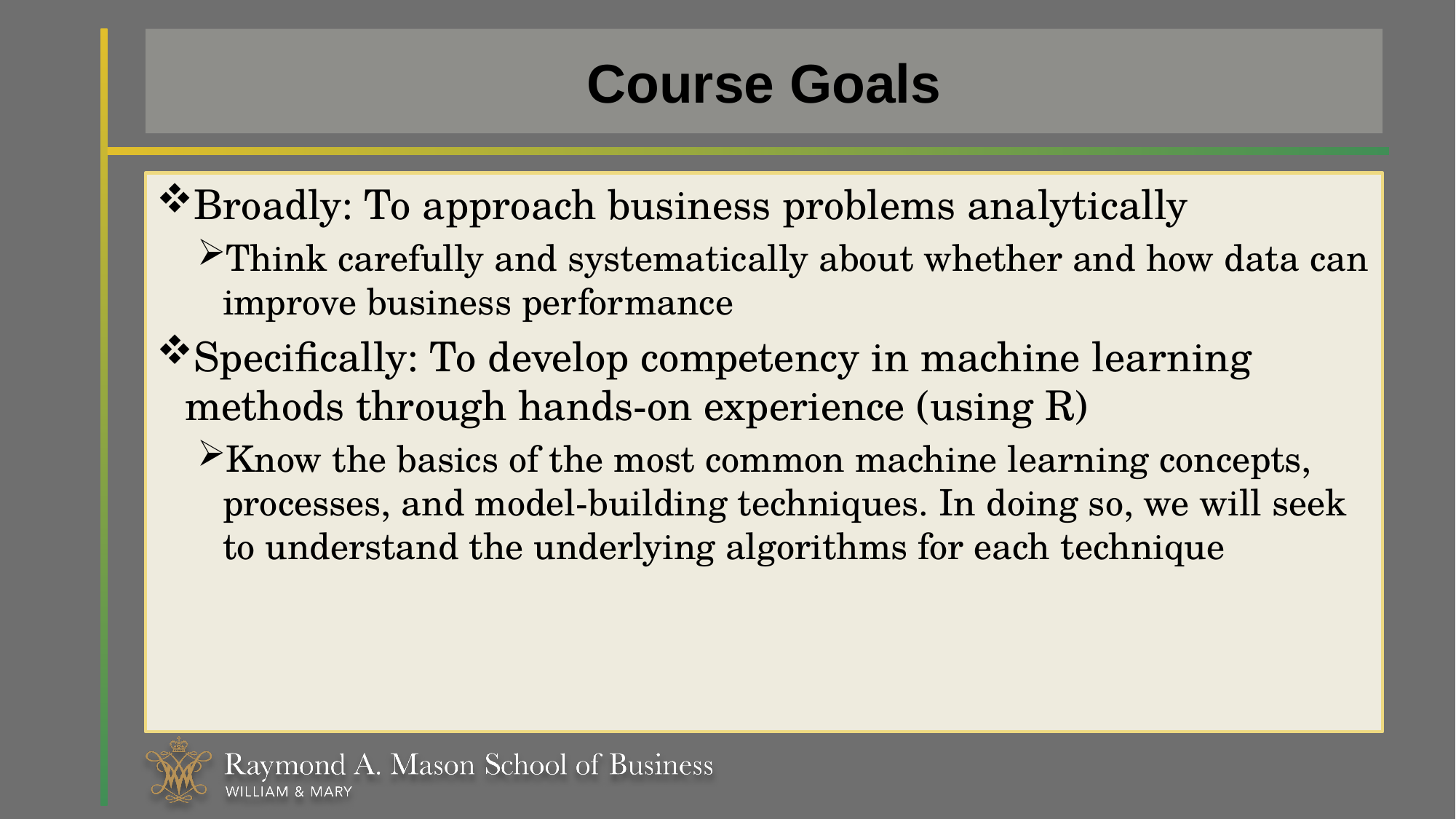

# Course Goals
Broadly: To approach business problems analytically
Think carefully and systematically about whether and how data can improve business performance
Specifically: To develop competency in machine learning methods through hands-on experience (using R)
Know the basics of the most common machine learning concepts, processes, and model-building techniques. In doing so, we will seek to understand the underlying algorithms for each technique